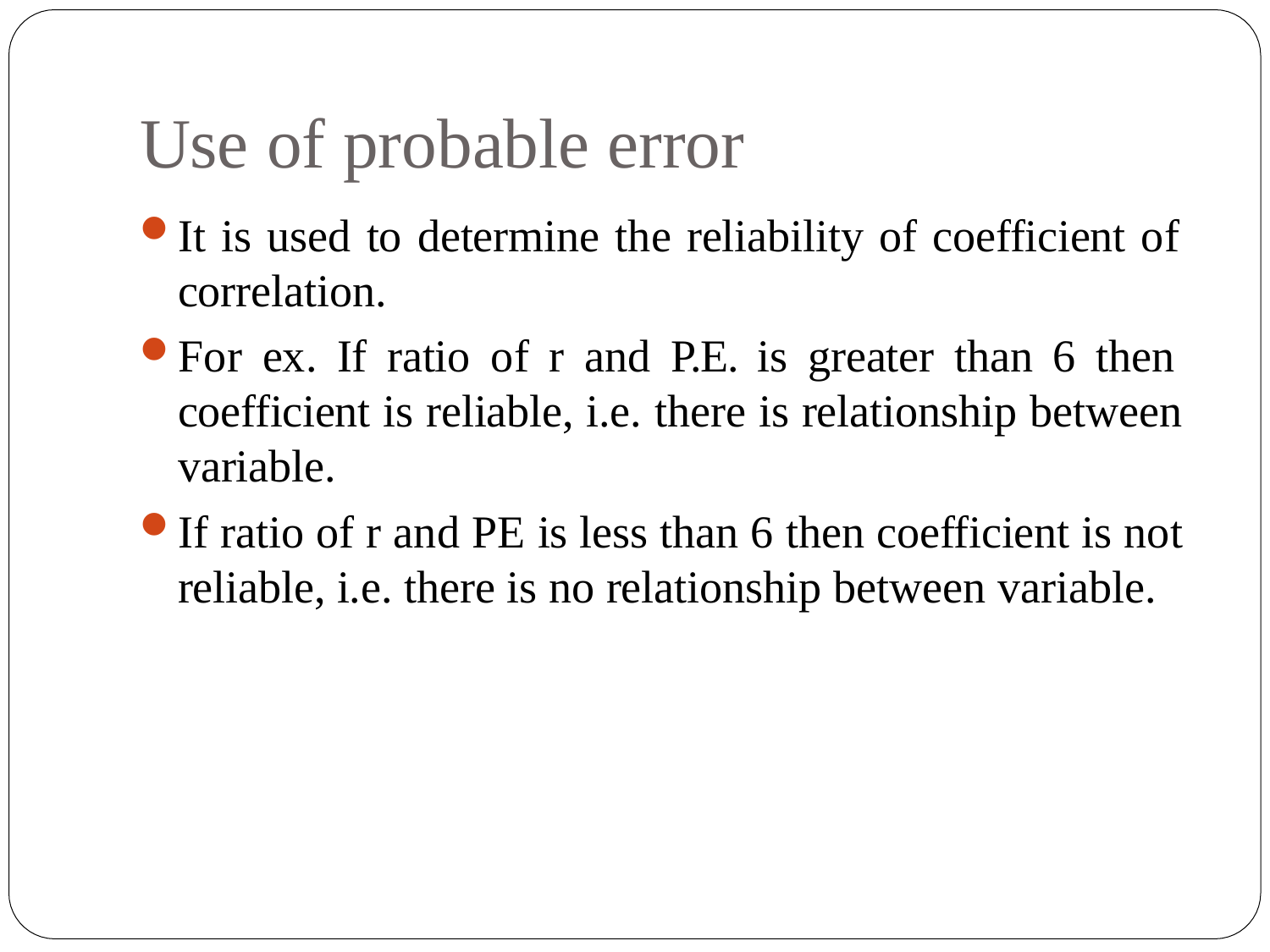

# Use of probable error
It is used to determine the reliability of coefficient of  correlation.
For ex. If ratio of r and P.E. is greater than 6 then  coefficient is reliable, i.e. there is relationship between  variable.
If ratio of r and PE is less than 6 then coefficient is not  reliable, i.e. there is no relationship between variable.